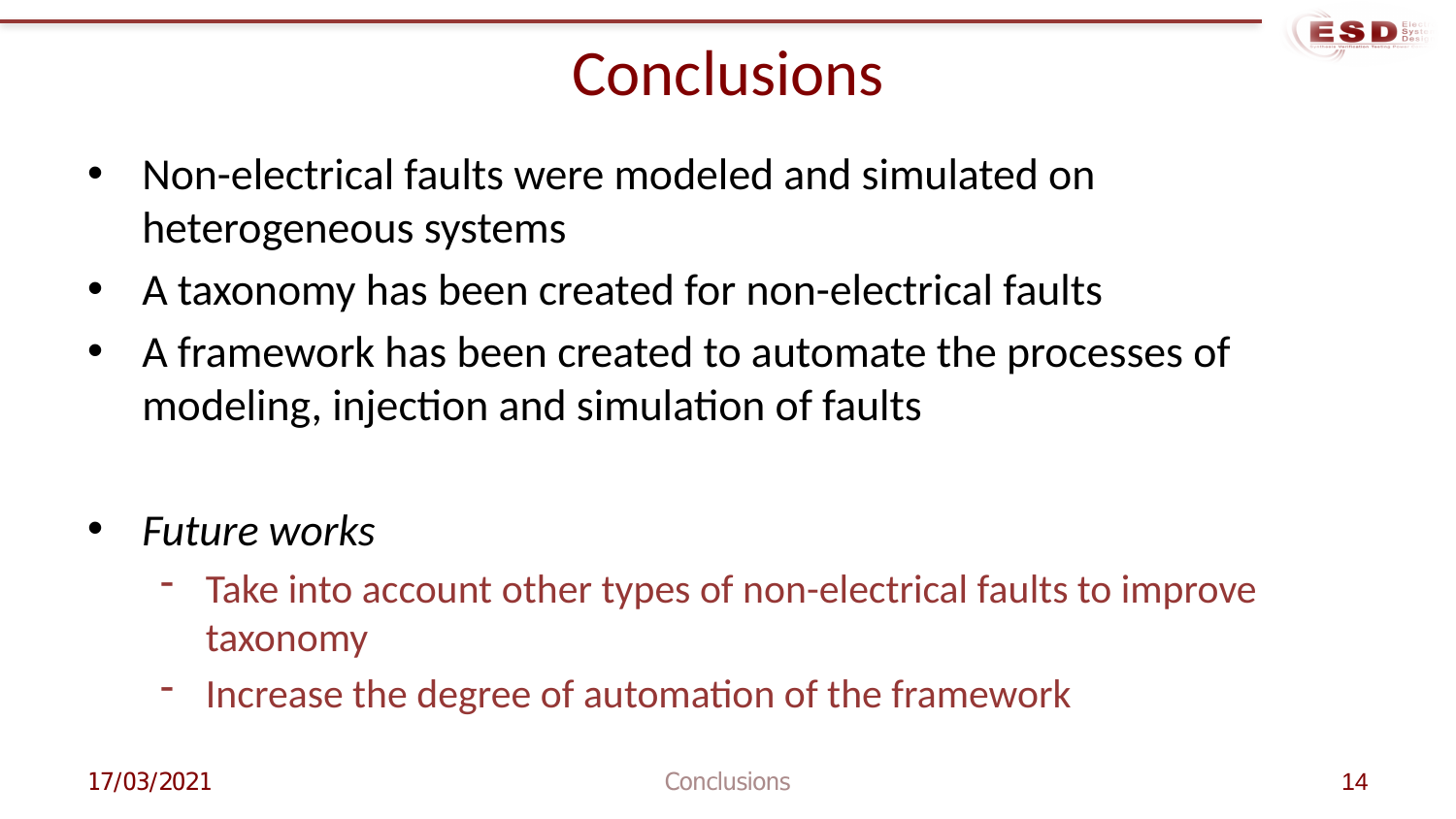

# Conclusions
Non-electrical faults were modeled and simulated on heterogeneous systems
A taxonomy has been created for non-electrical faults
A framework has been created to automate the processes of modeling, injection and simulation of faults

Future works
Take into account other types of non-electrical faults to improve taxonomy
Increase the degree of automation of the framework
17/03/2021
Conclusions
14